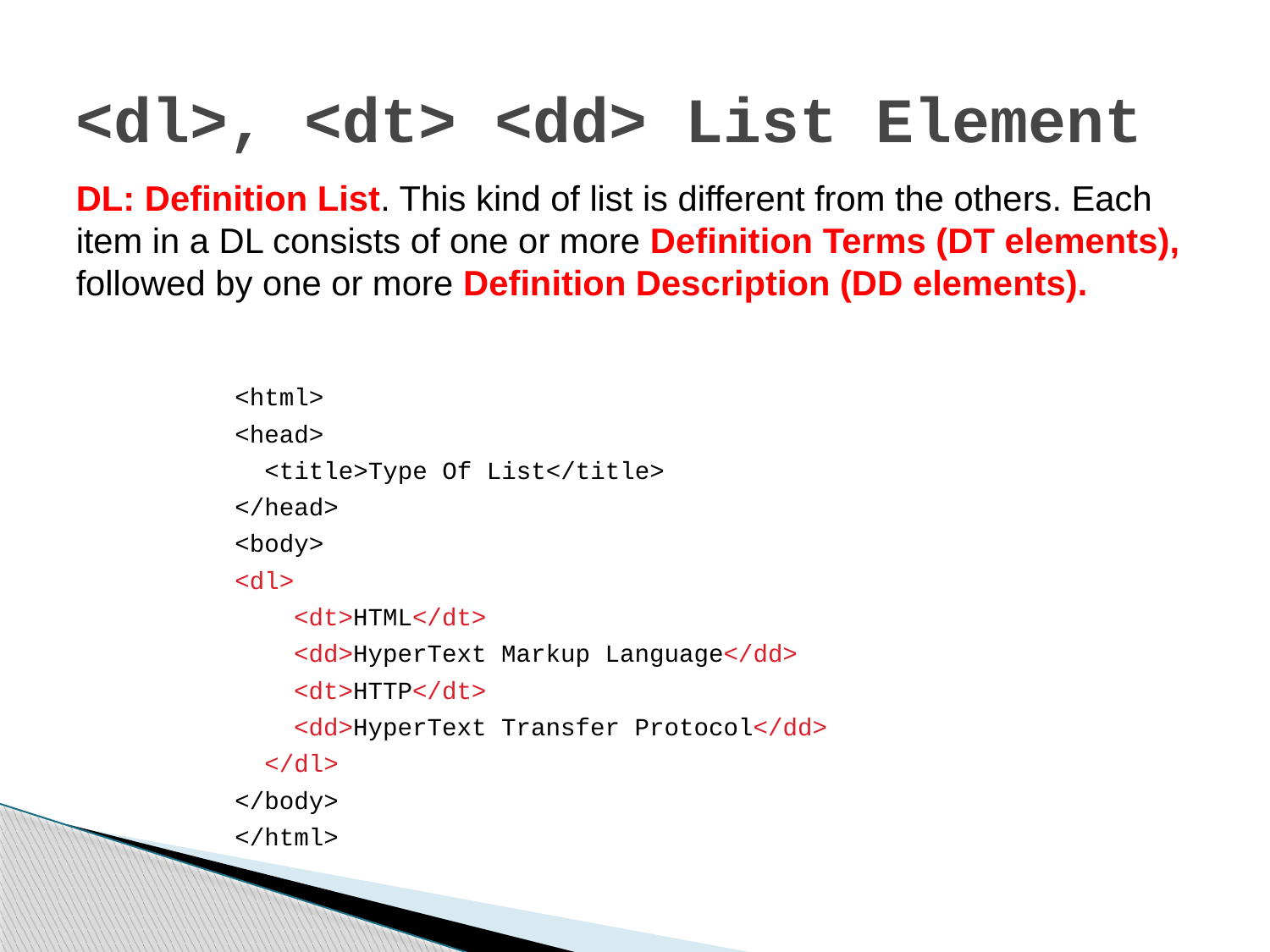

# <dl>, <dt> <dd> List Element
DL: Definition List. This kind of list is different from the others. Each item in a DL consists of one or more Definition Terms (DT elements), followed by one or more Definition Description (DD elements).

<html>
<head>
  <title>Type Of List</title>
</head>
<body>
<dl>
    <dt>HTML</dt>
    <dd>HyperText Markup Language</dd>
    <dt>HTTP</dt>
    <dd>HyperText Transfer Protocol</dd>
  </dl>
</body>
</html>